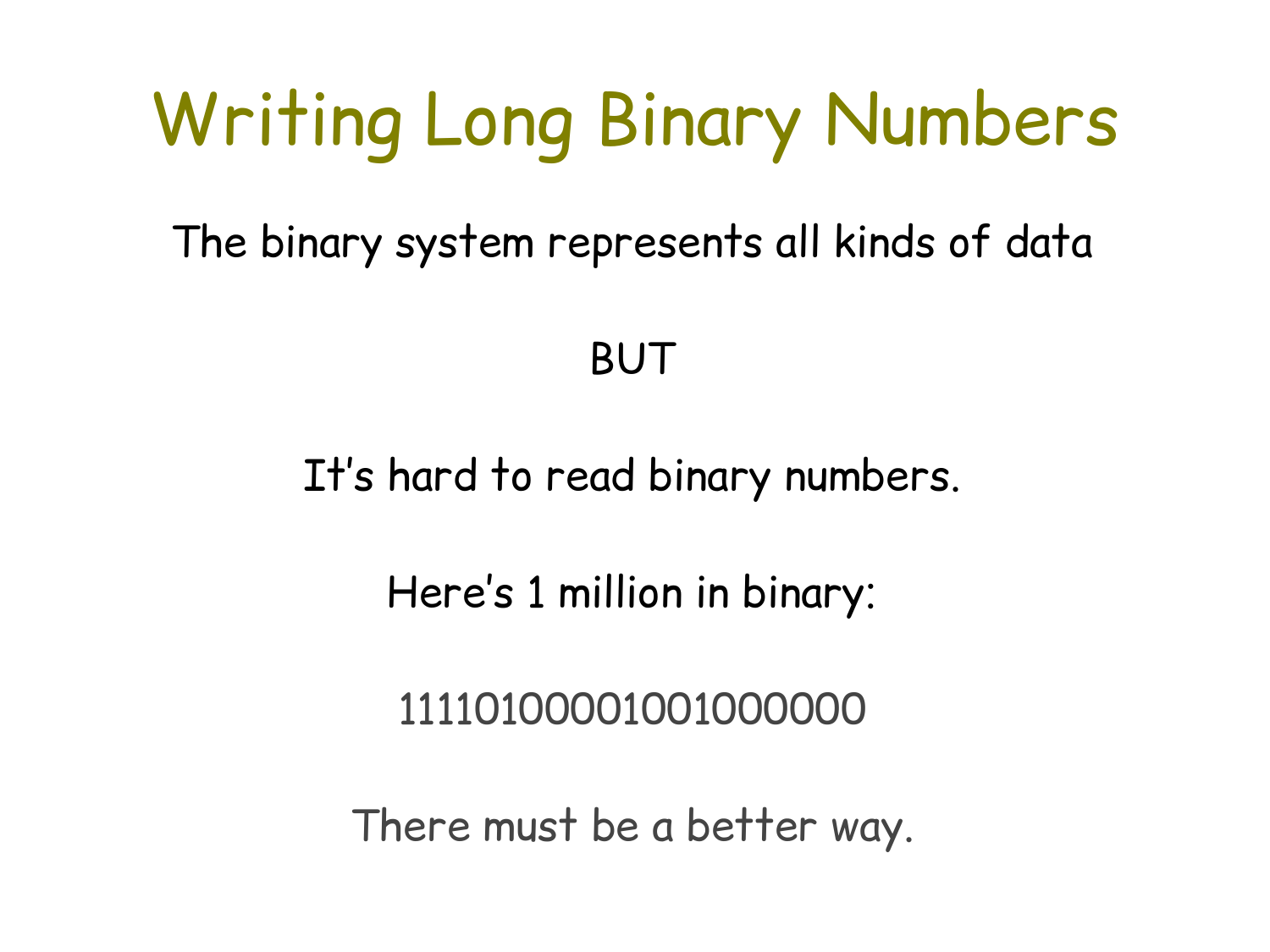

# Writing Long Binary Numbers
The binary system represents all kinds of data

BUT

It’s hard to read binary numbers.

Here’s 1 million in binary:

11110100001001000000

There must be a better way.